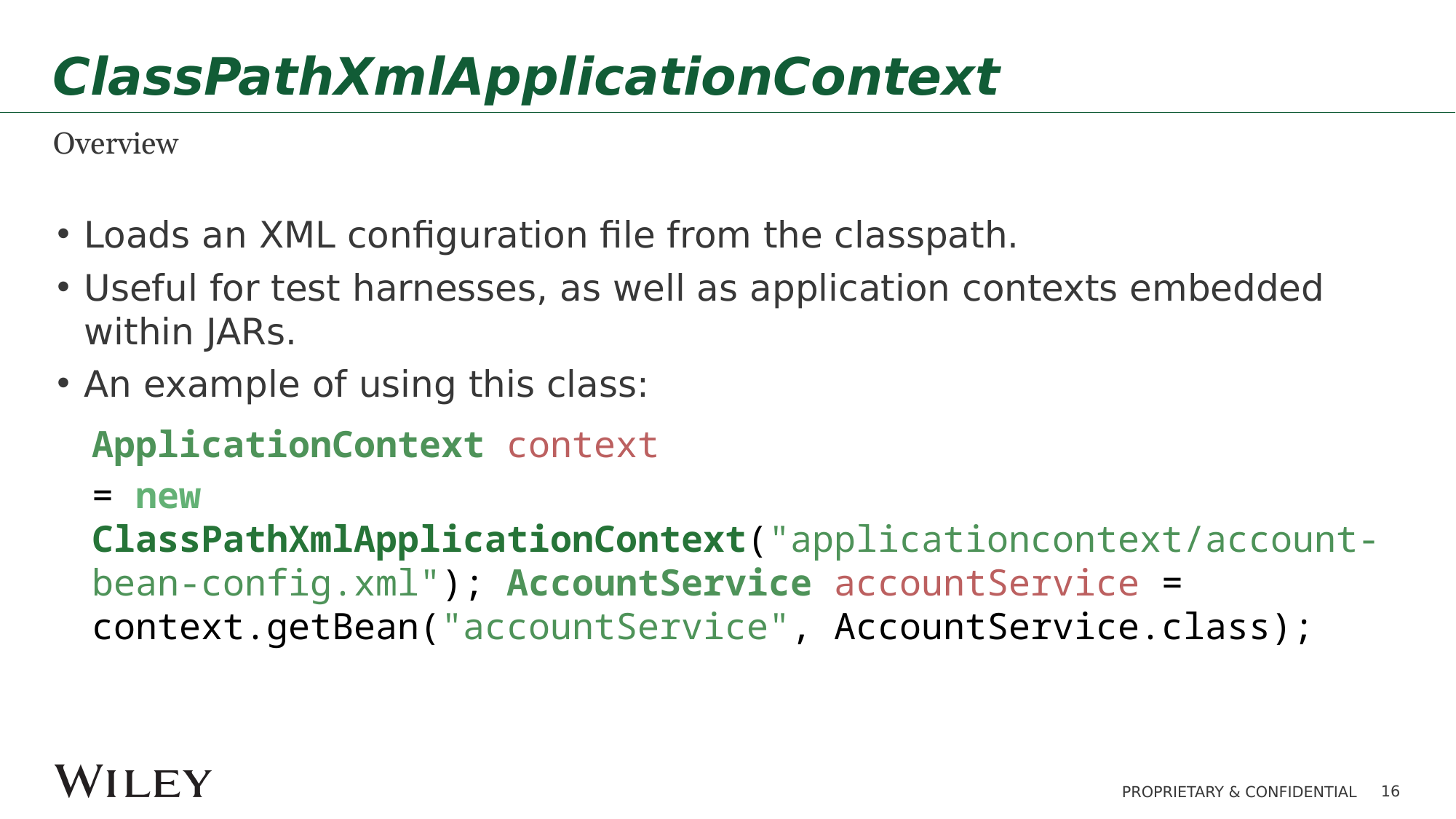

# ClassPathXmlApplicationContext
Overview
Loads an XML configuration file from the classpath.
Useful for test harnesses, as well as application contexts embedded within JARs.
An example of using this class:
ApplicationContext context
= new ClassPathXmlApplicationContext("applicationcontext/account-bean-config.xml"); AccountService accountService = context.getBean("accountService", AccountService.class);
16
PROPRIETARY & CONFIDENTIAL